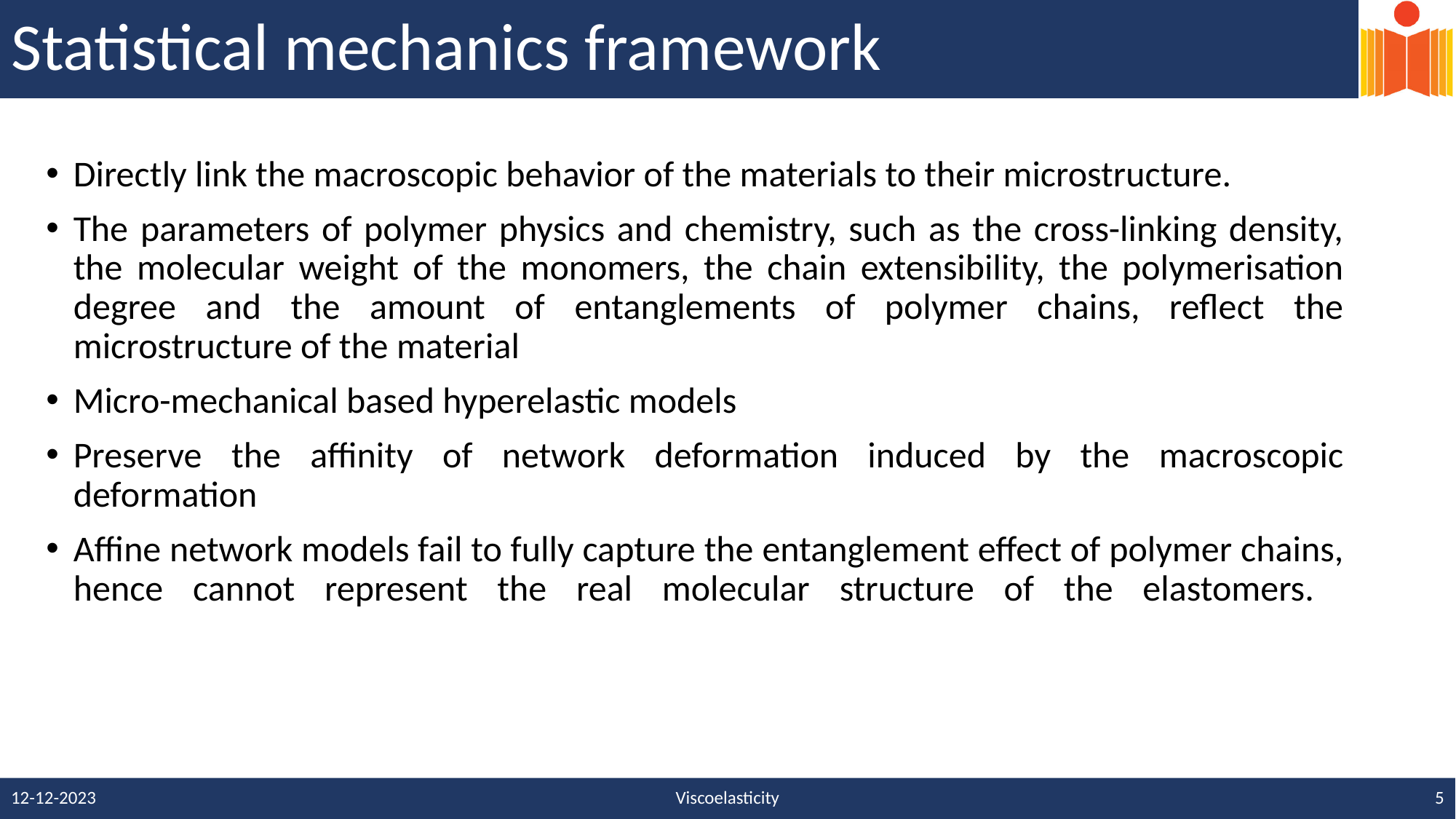

# Statistical mechanics framework
Directly link the macroscopic behavior of the materials to their microstructure.
The parameters of polymer physics and chemistry, such as the cross-linking density, the molecular weight of the monomers, the chain extensibility, the polymerisation degree and the amount of entanglements of polymer chains, reflect the microstructure of the material
Micro-mechanical based hyperelastic models
Preserve the affinity of network deformation induced by the macroscopic deformation
Affine network models fail to fully capture the entanglement effect of polymer chains, hence cannot represent the real molecular structure of the elastomers.
5
Viscoelasticity
12-12-2023